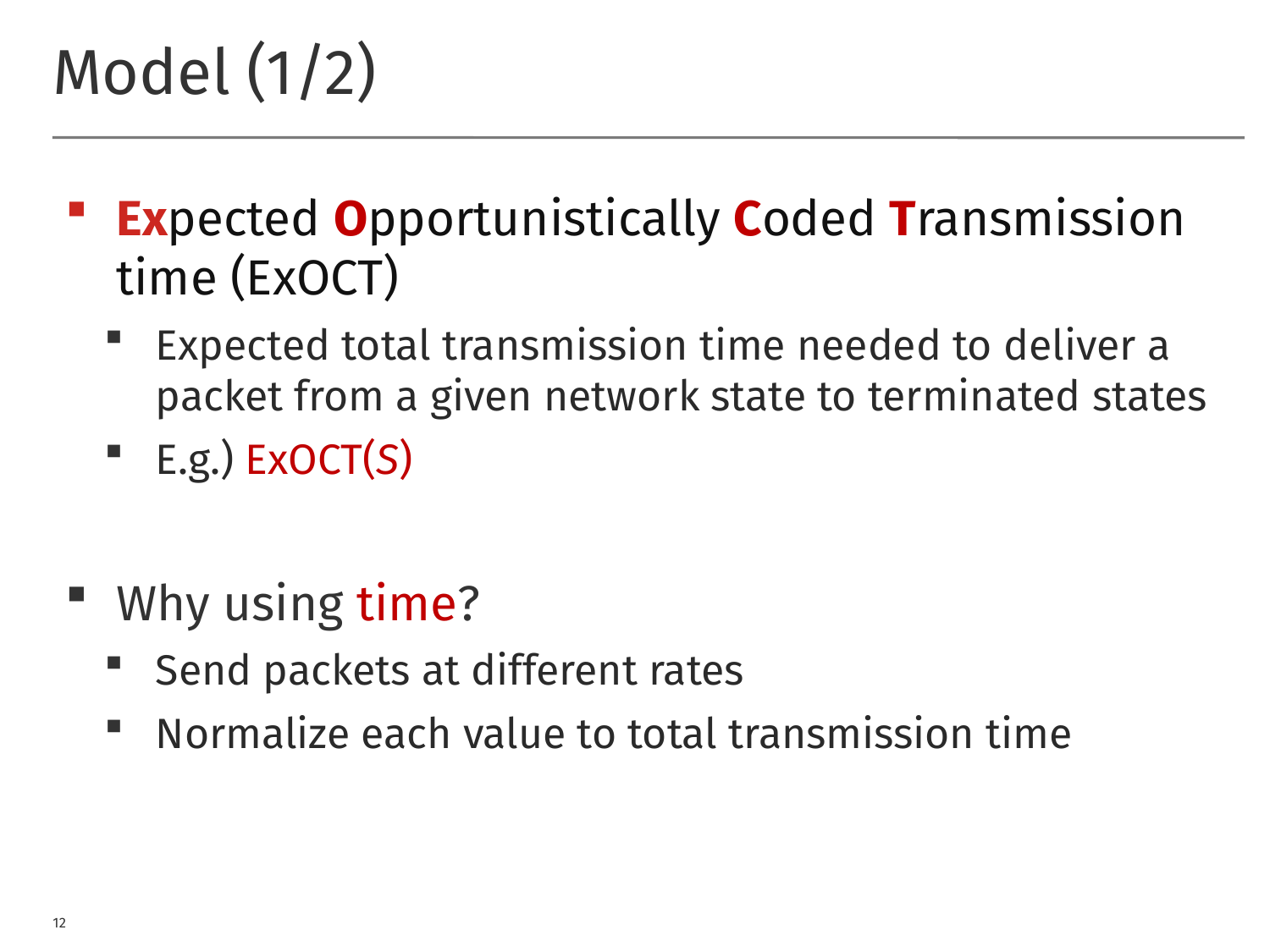

# Model (1/2)
Expected Opportunistically Coded Transmission time (ExOCT)
Expected total transmission time needed to deliver a packet from a given network state to terminated states
E.g.) ExOCT(S)

Why using time?
Send packets at different rates
Normalize each value to total transmission time
12